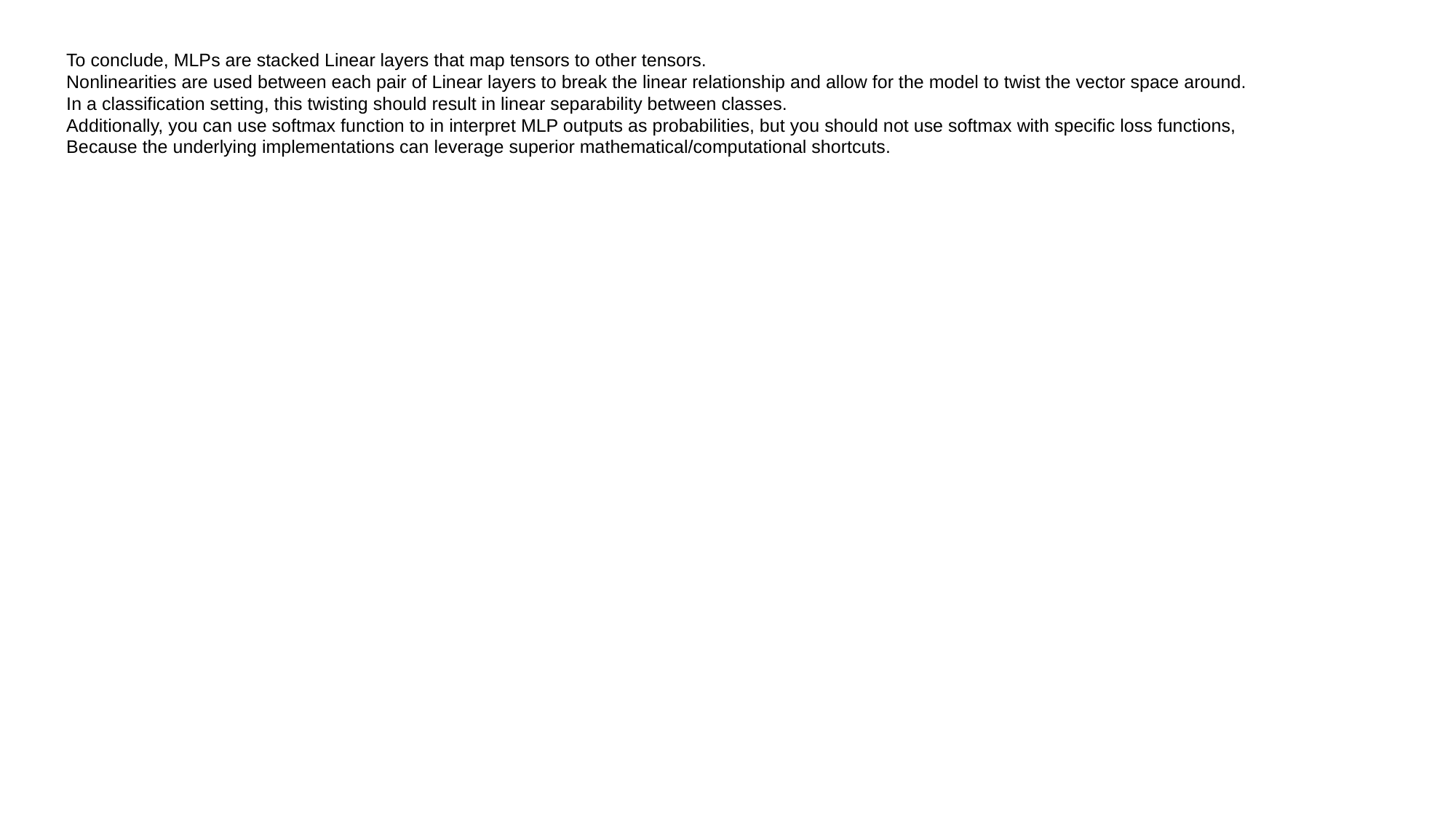

To conclude, MLPs are stacked Linear layers that map tensors to other tensors.
Nonlinearities are used between each pair of Linear layers to break the linear relationship and allow for the model to twist the vector space around.
In a classification setting, this twisting should result in linear separability between classes.
Additionally, you can use softmax function to in interpret MLP outputs as probabilities, but you should not use softmax with specific loss functions,
Because the underlying implementations can leverage superior mathematical/computational shortcuts.